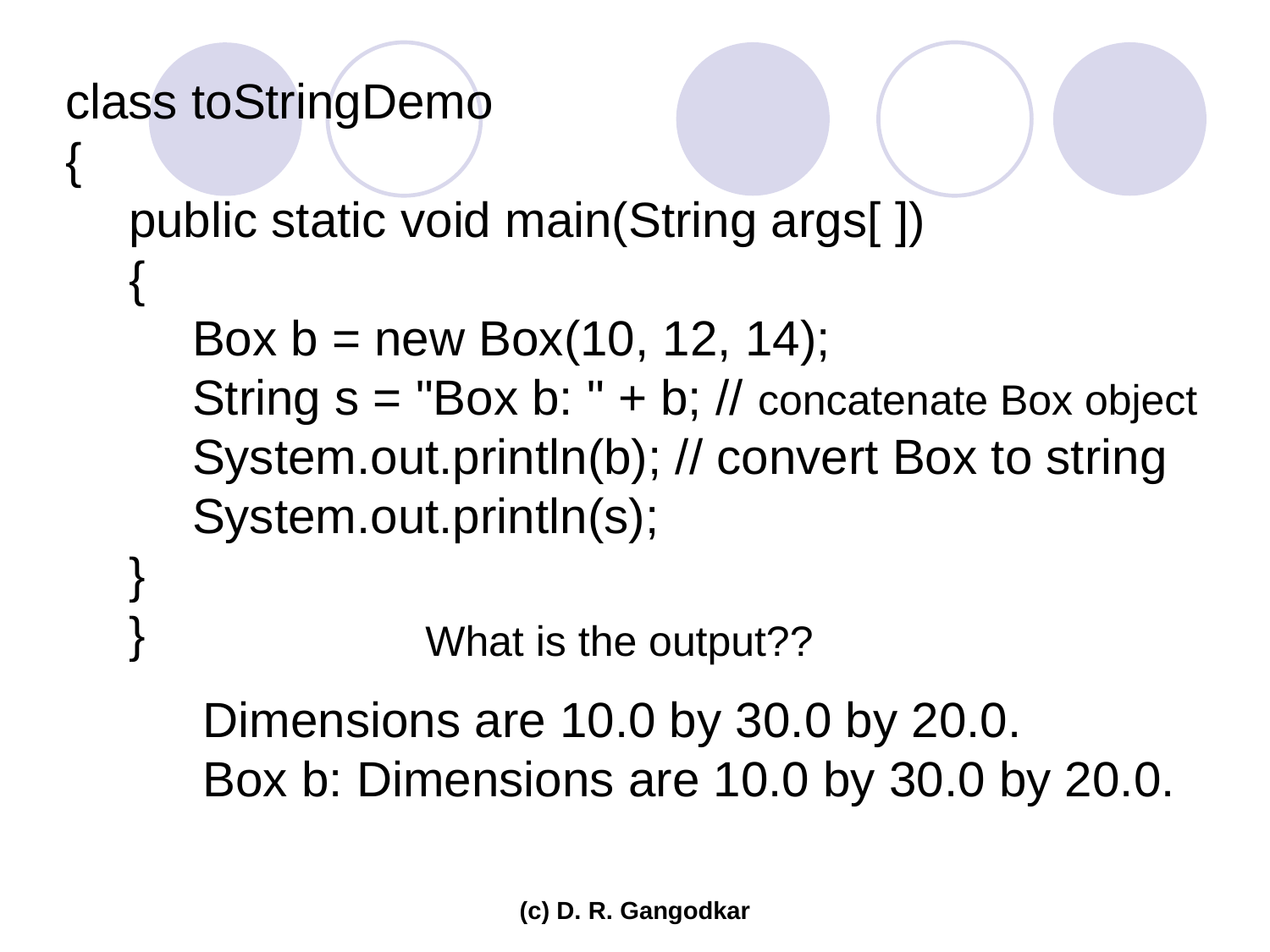

class toStringDemo
{
public static void main(String args[ ])
{
Box b = new Box(10, 12, 14);
String s = "Box b: " + b; // concatenate Box object
System.out.println(b); // convert Box to string
System.out.println(s);
}
}
What is the output??
Dimensions are 10.0 by 30.0 by 20.0.
Box b: Dimensions are 10.0 by 30.0 by 20.0.
(c) D. R. Gangodkar